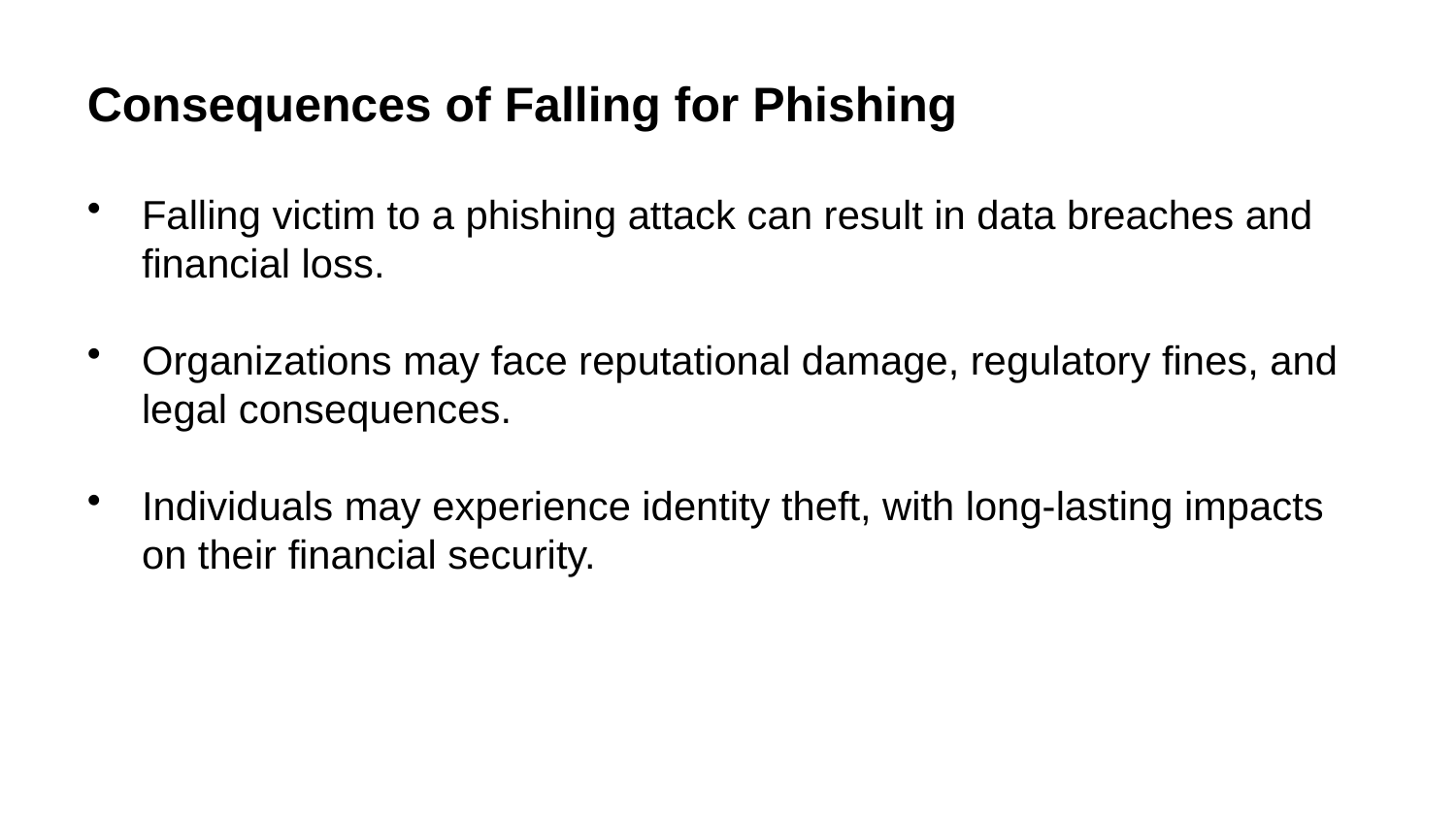

Consequences of Falling for Phishing
Falling victim to a phishing attack can result in data breaches and financial loss.

Organizations may face reputational damage, regulatory fines, and legal consequences.

Individuals may experience identity theft, with long-lasting impacts on their financial security.